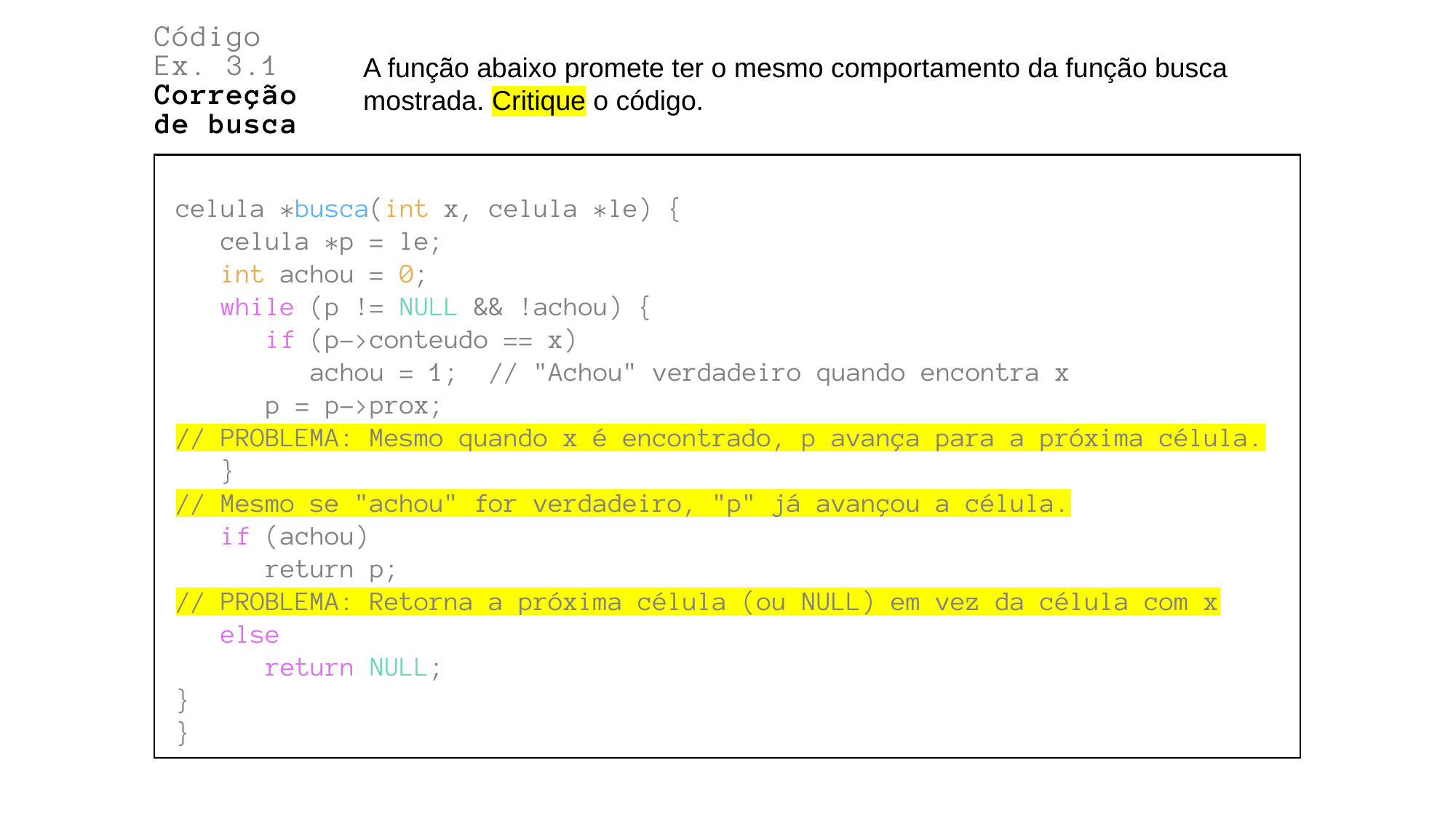

Código
Ex. 3.1
Correção de busca
A função abaixo promete ter o mesmo comportamento da função busca mostrada. Critique o código.

celula *busca(int x, celula *le) {
   celula *p = le;
   int achou = 0;
   while (p != NULL && !achou) {
      if (p->conteudo == x)
         achou = 1;  // "Achou" verdadeiro quando encontra x
      p = p->prox;
// PROBLEMA: Mesmo quando x é encontrado, p avança para a próxima célula.
   }
// Mesmo se "achou" for verdadeiro, "p" já avançou a célula.
   if (achou)
      return p;
// PROBLEMA: Retorna a próxima célula (ou NULL) em vez da célula com x
   else
      return NULL;
}
}